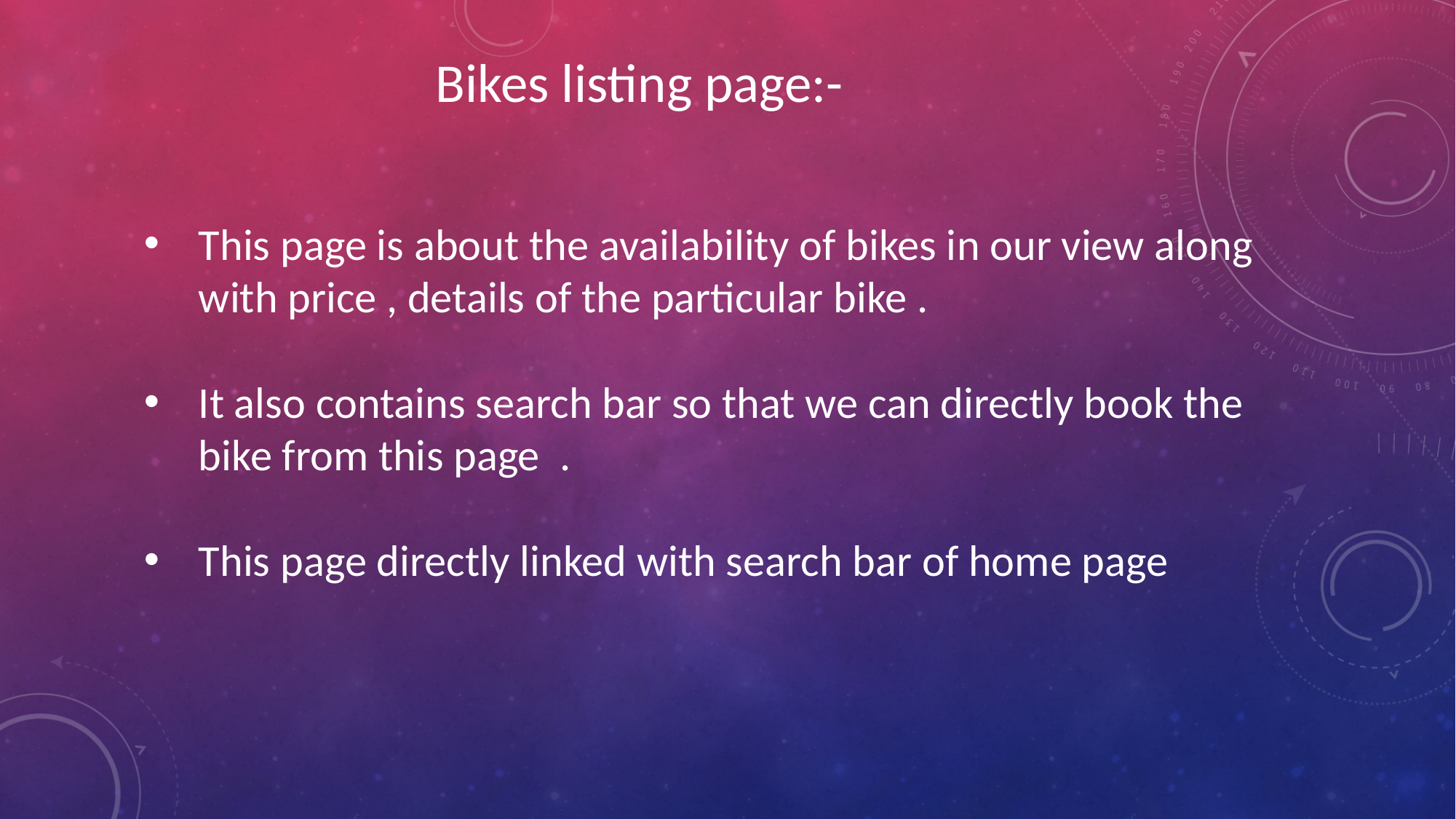

Bikes listing page:-
This page is about the availability of bikes in our view along with price , details of the particular bike .

It also contains search bar so that we can directly book the bike from this page  .

This page directly linked with search bar of home page